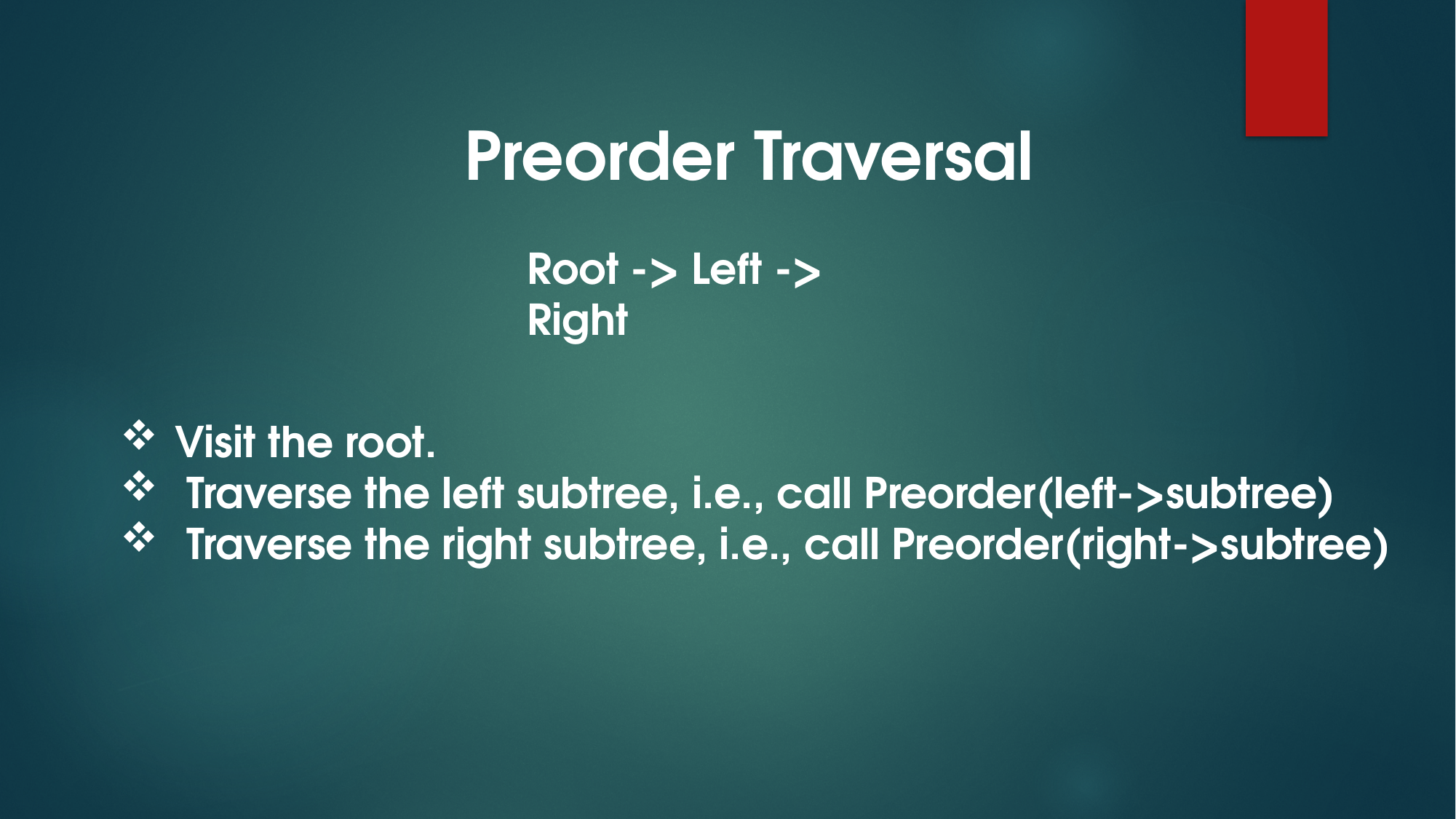

Preorder Traversal
Root -> Left -> Right
Visit the root.
 Traverse the left subtree, i.e., call Preorder(left->subtree)
 Traverse the right subtree, i.e., call Preorder(right->subtree)